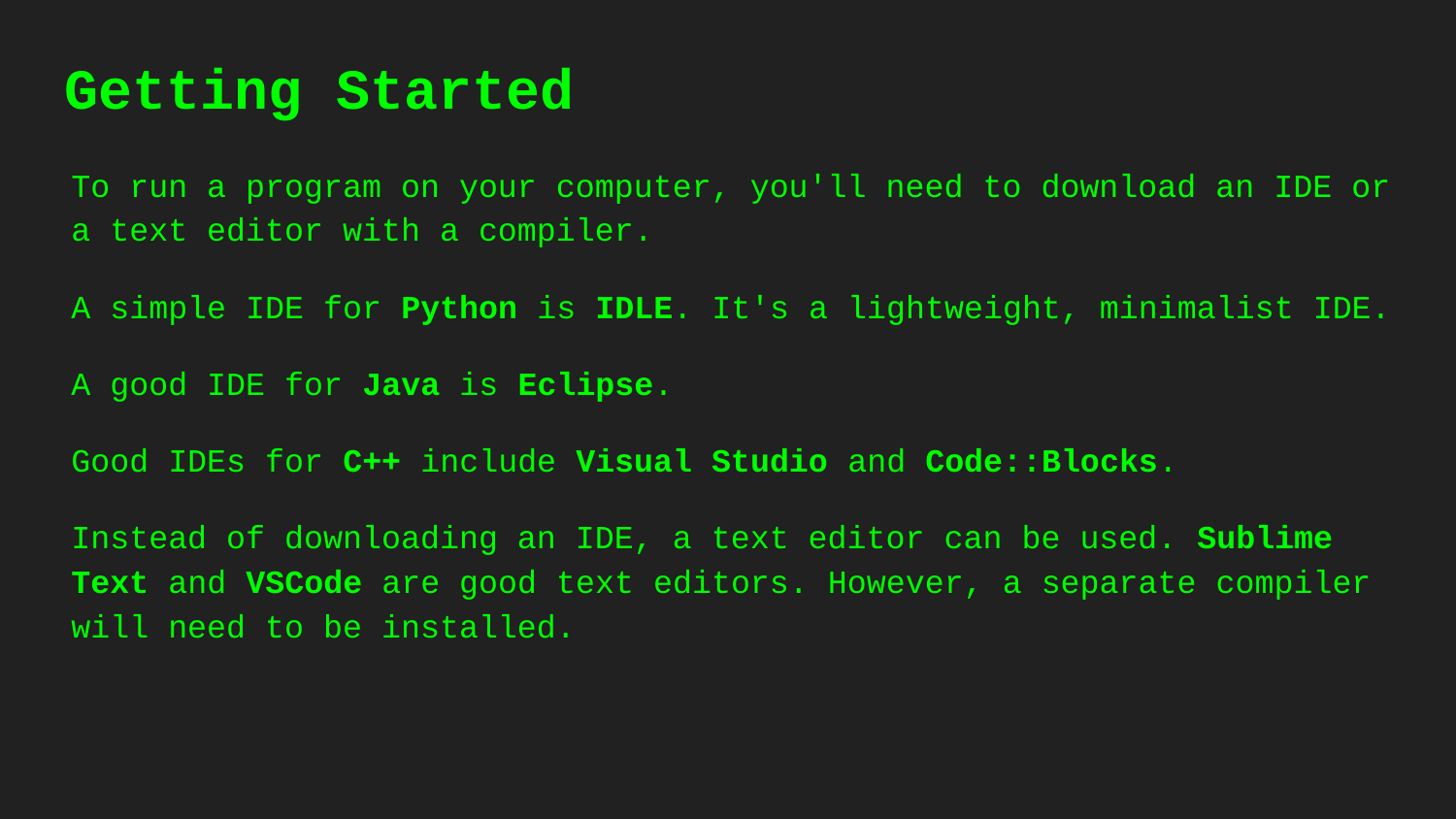

# Getting Started
To run a program on your computer, you'll need to download an IDE or a text editor with a compiler.
A simple IDE for Python is IDLE. It's a lightweight, minimalist IDE.
A good IDE for Java is Eclipse.
Good IDEs for C++ include Visual Studio and Code::Blocks.
Instead of downloading an IDE, a text editor can be used. Sublime Text and VSCode are good text editors. However, a separate compiler will need to be installed.